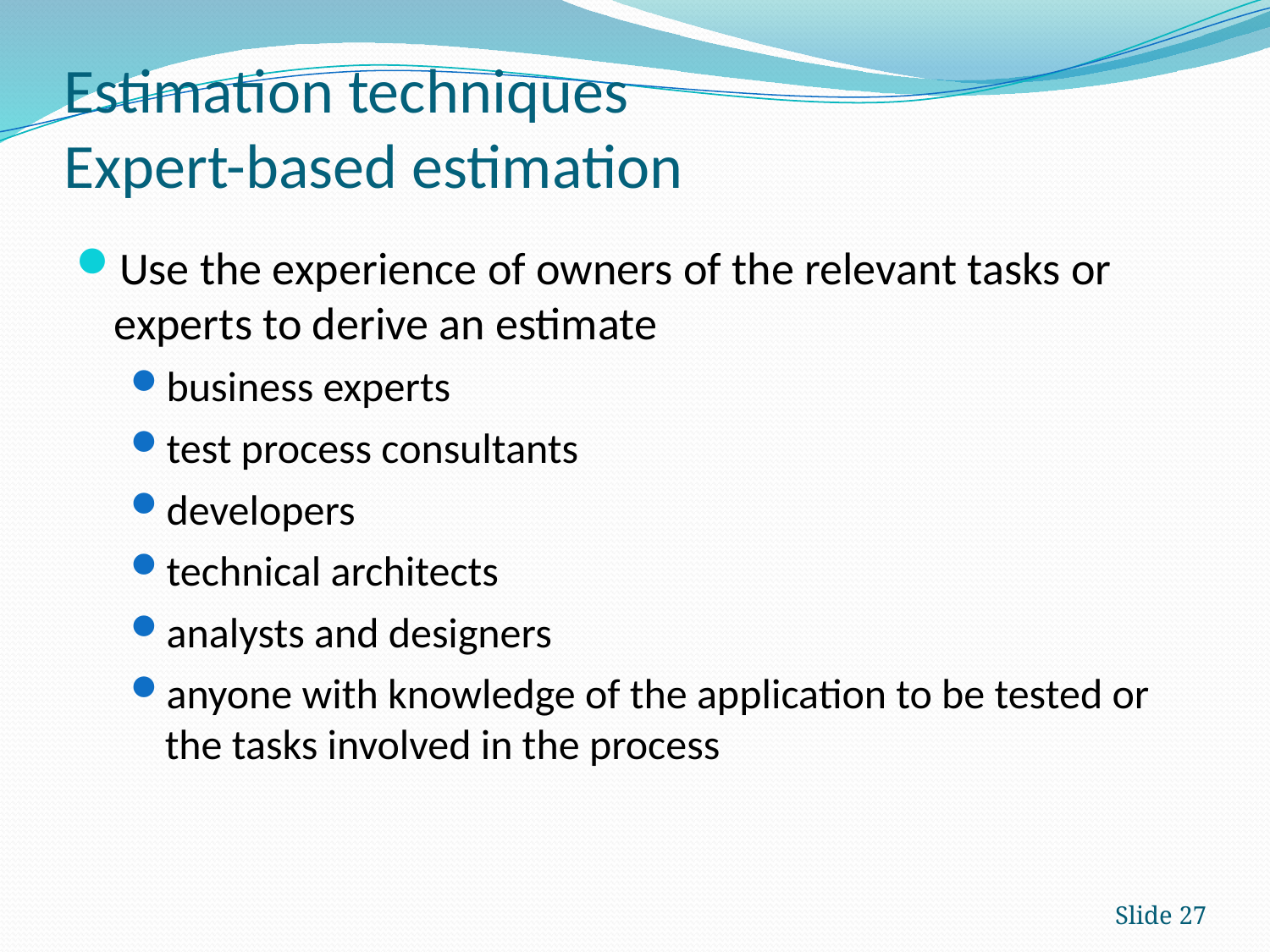

# Estimation techniques Expert-based estimation
Use the experience of owners of the relevant tasks or experts to derive an estimate
business experts
test process consultants
developers
technical architects
analysts and designers
anyone with knowledge of the application to be tested or the tasks involved in the process
Slide 27